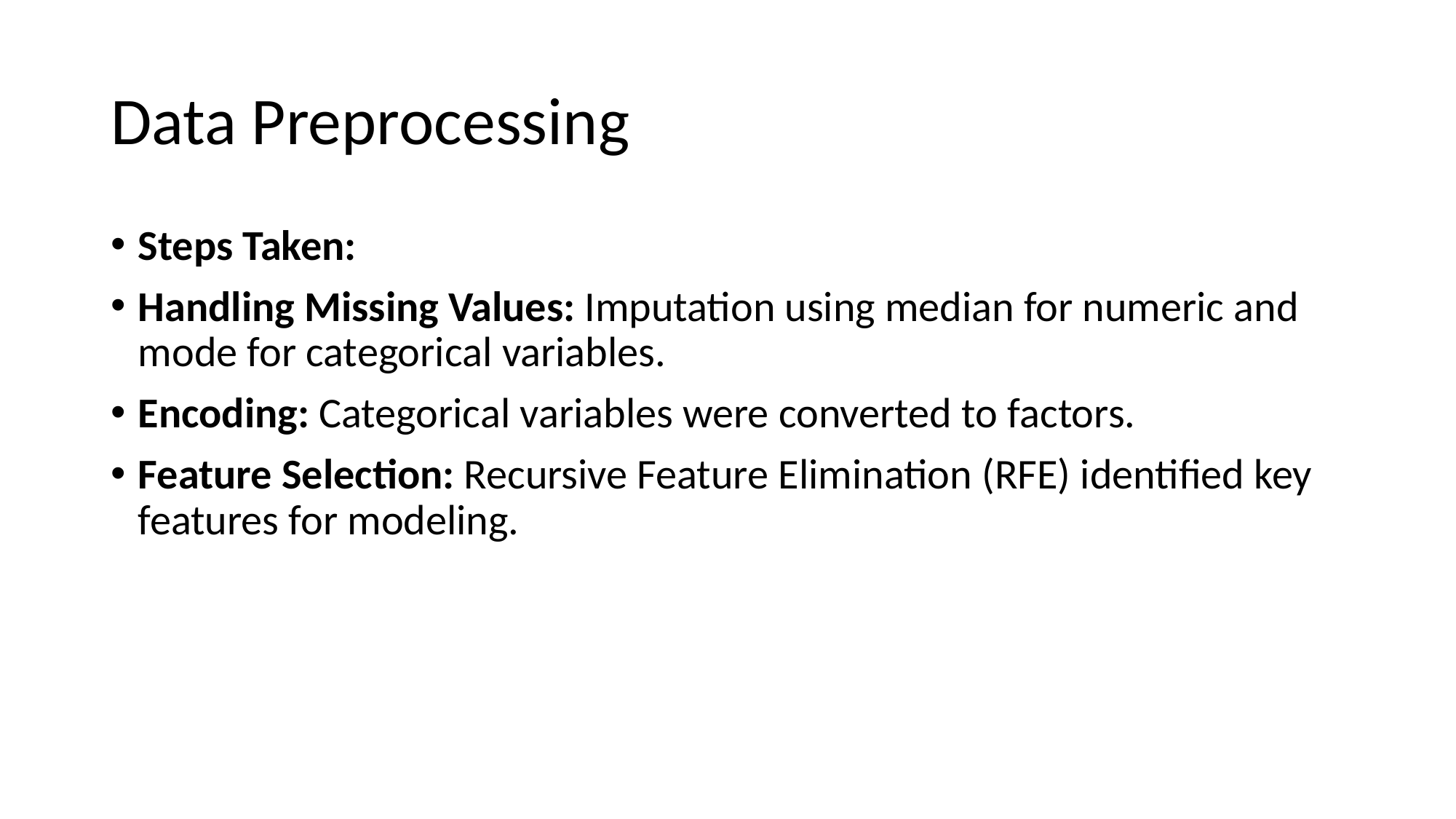

# Data Preprocessing
Steps Taken:
Handling Missing Values: Imputation using median for numeric and mode for categorical variables.
Encoding: Categorical variables were converted to factors.
Feature Selection: Recursive Feature Elimination (RFE) identified key features for modeling.